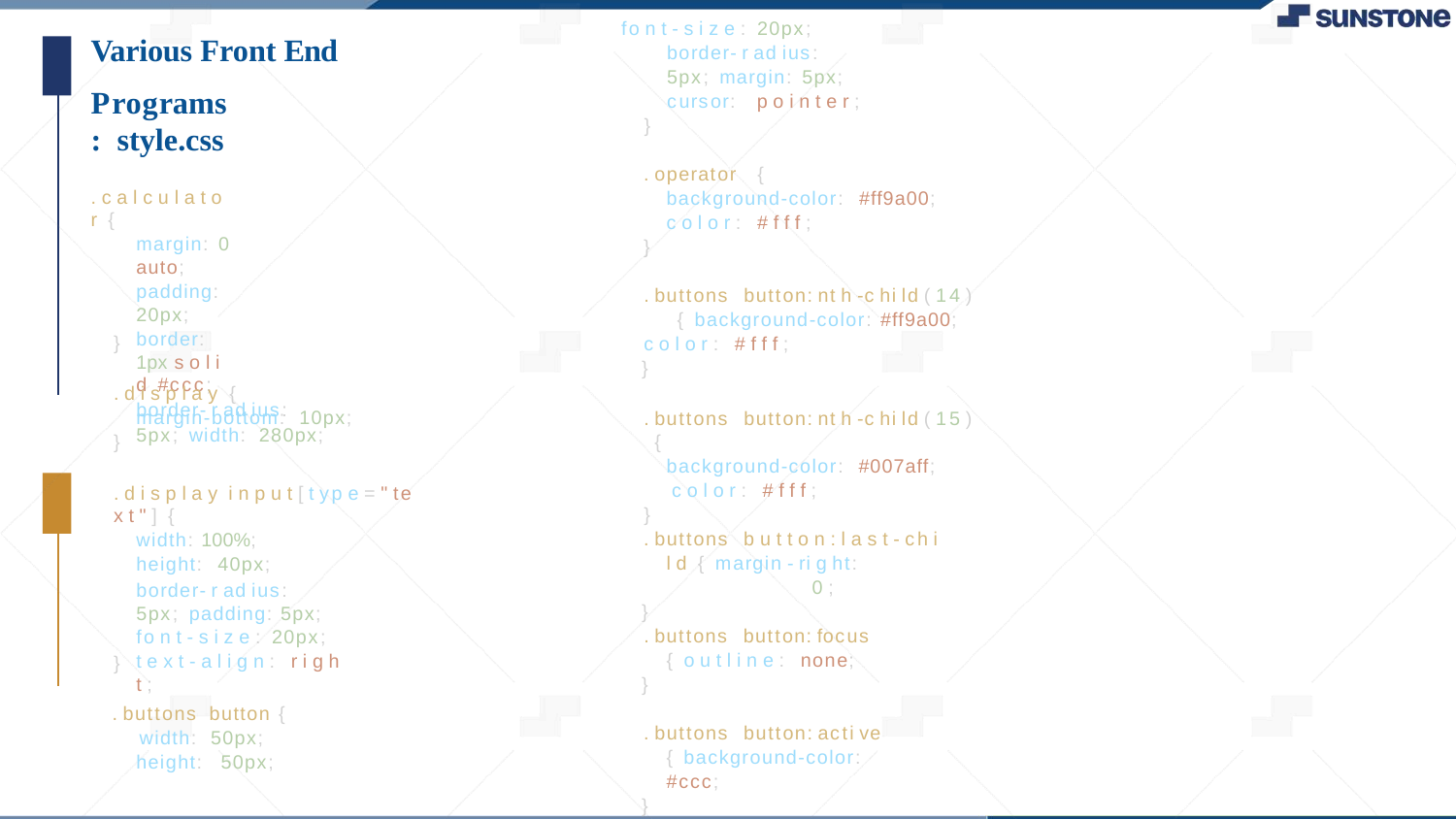

fo n t - s i z e :  20px;
border- r ad ius:   5px;  margin: 5px;
cursor:    p o i n t e r ;
}
# Various Front End
Programs:  style.css
. c a l c u l a t o r  {
margin: 0 auto;
padding:  20px;
border:   1px s o l i d  #ccc;
border- r ad ius:   5px;  width: 280px;
. operator    {
background-color:  #ff9a00;
c o l o r :   # f f f ;
}
. buttons   button: nt h -c hi ld ( 14 )   {  background-color: #ff9a00;
c o l o r :   # f f f ;
}
}
. d i s p l a y  {
margin-bottom: 10px;
}
. buttons   button: nt h -c hi ld ( 15 )   {
background-color:  #007aff;  c o l o r :   # f f f ;
}
. d i s p l a y  i n p u t [ t yp e = " te x t " ]  {
width: 100%;  height:  40px;
border- r ad ius:   5px;  padding: 5px;
fo n t - s i z e :  20px;
t e x t - a l i g n :   r i g h t ;
. buttons   b u t t o n : l a s t - ch i l d  {  margin - ri g ht:	0 ;
}
. buttons   button: focus  {  o u t l i n e :   none;
}
}
. buttons
width:
button {
50px;
. buttons   button: acti ve   {  background-color: #ccc;
}
height:  50px;